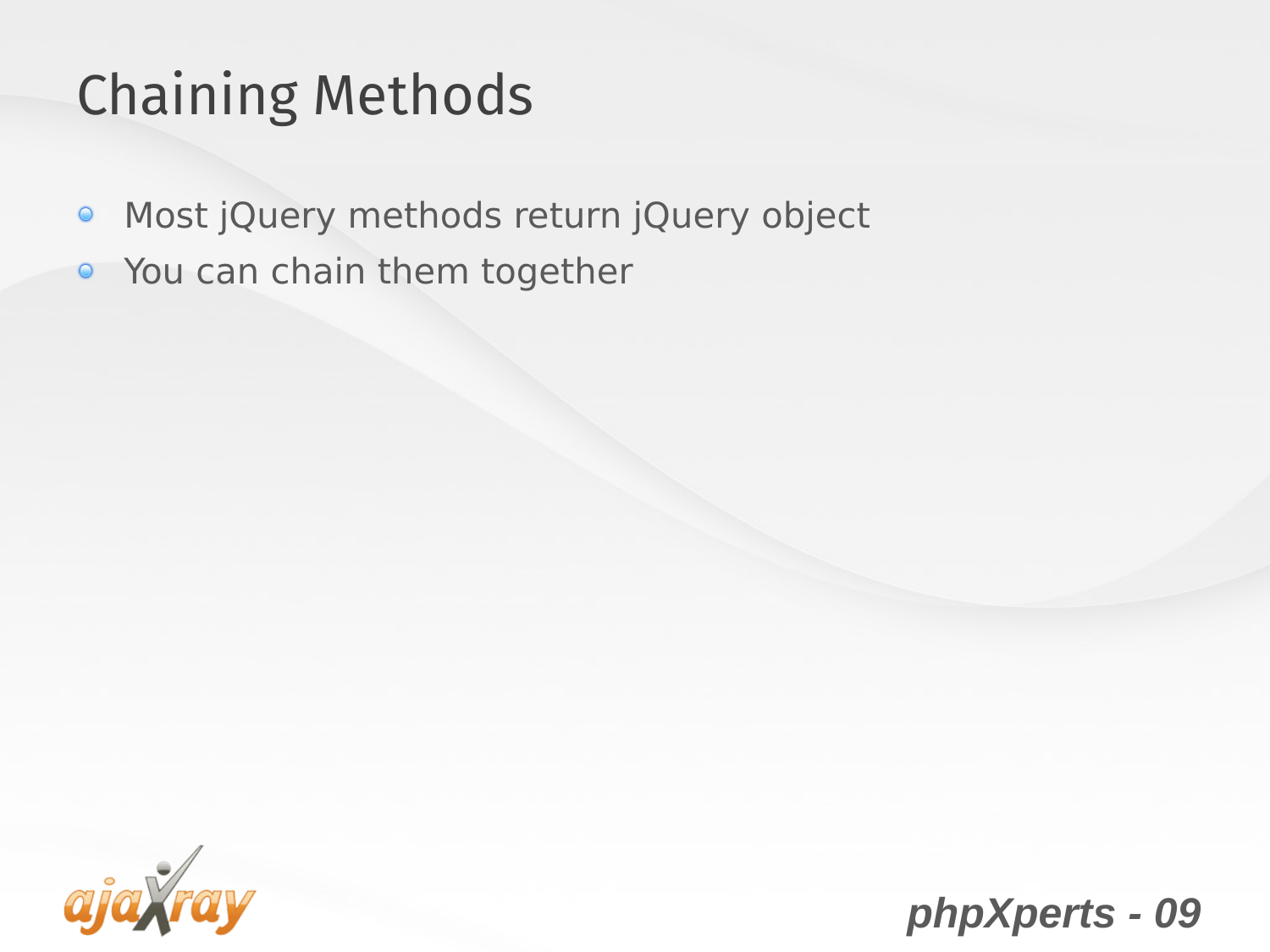

# Chaining Methods
Most jQuery methods return jQuery object
You can chain them together